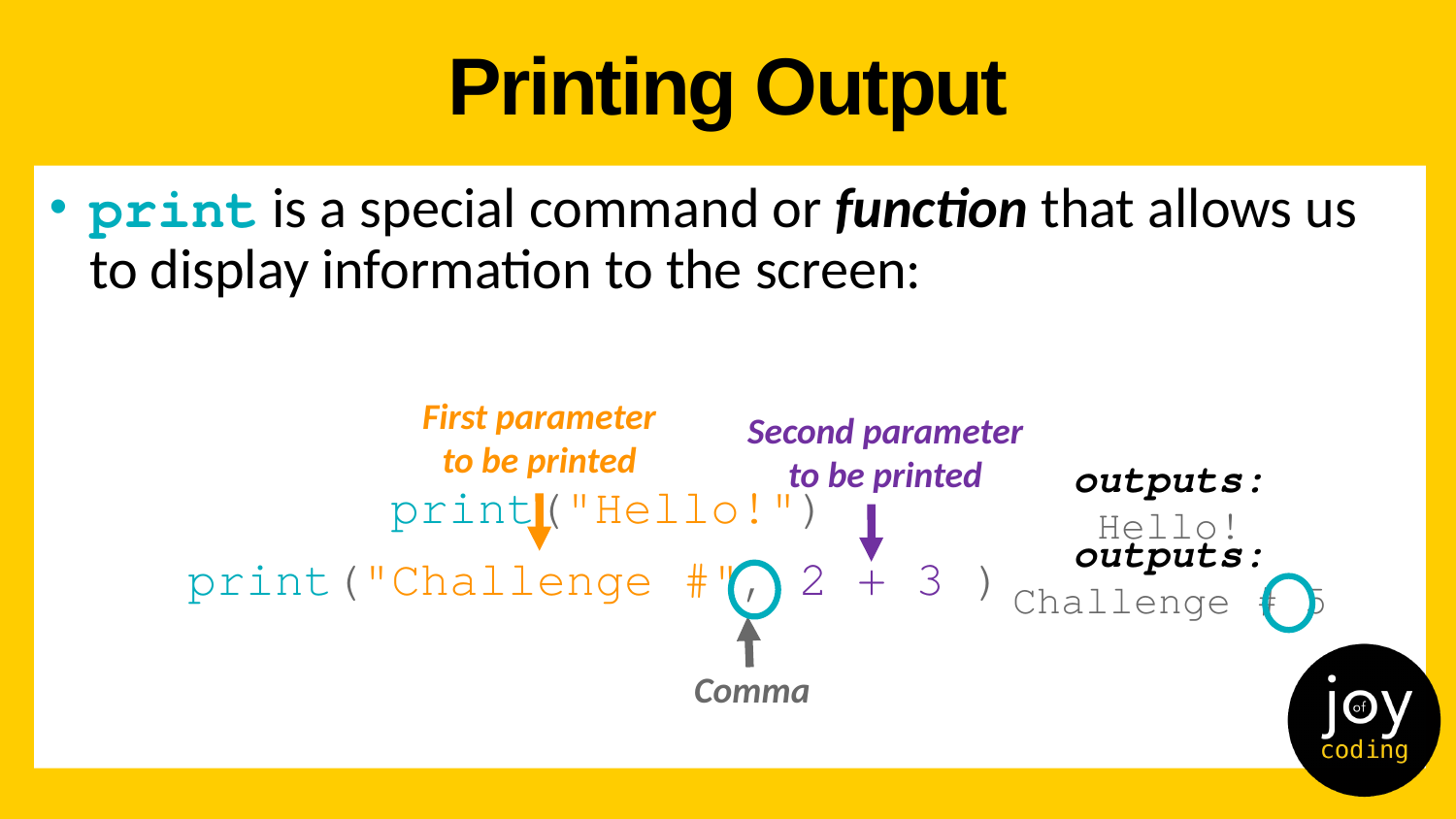

# Printing Output
print is a special command or function that allows us to display information to the screen:
First parameter to be printed
Second parameter to be printed
outputs:
Hello!
print("Hello!")

outputs:
Challenge # 5
print("Challenge #", 2 + 3 )

Comma